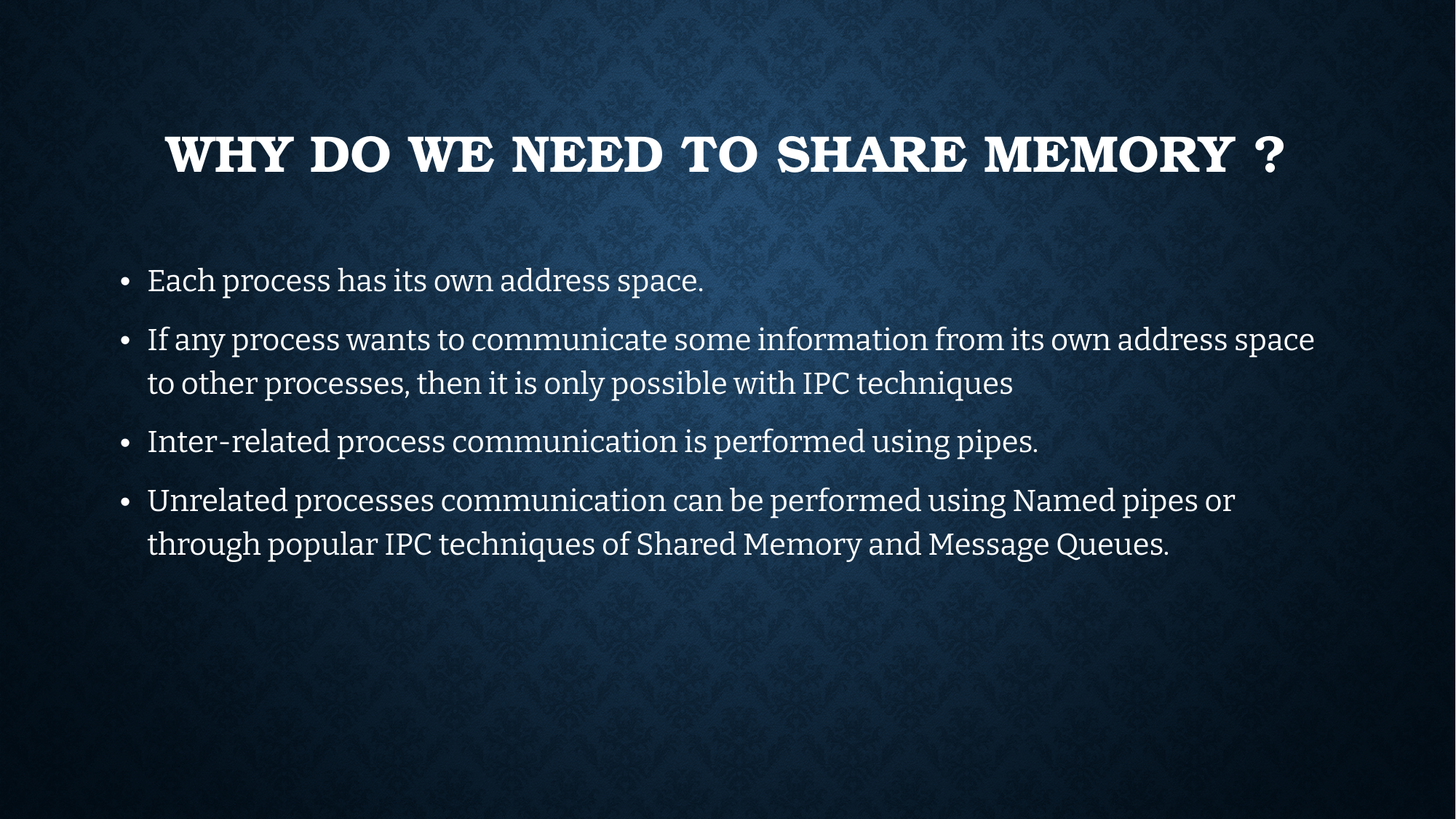

# WHY DO WE NEED TO SHARE MEMORY ?
Each process has its own address space.
If any process wants to communicate some information from its own address space to other processes, then it is only possible with IPC techniques
Inter-related process communication is performed using pipes.
Unrelated processes communication can be performed using Named pipes or through popular IPC techniques of Shared Memory and Message Queues.